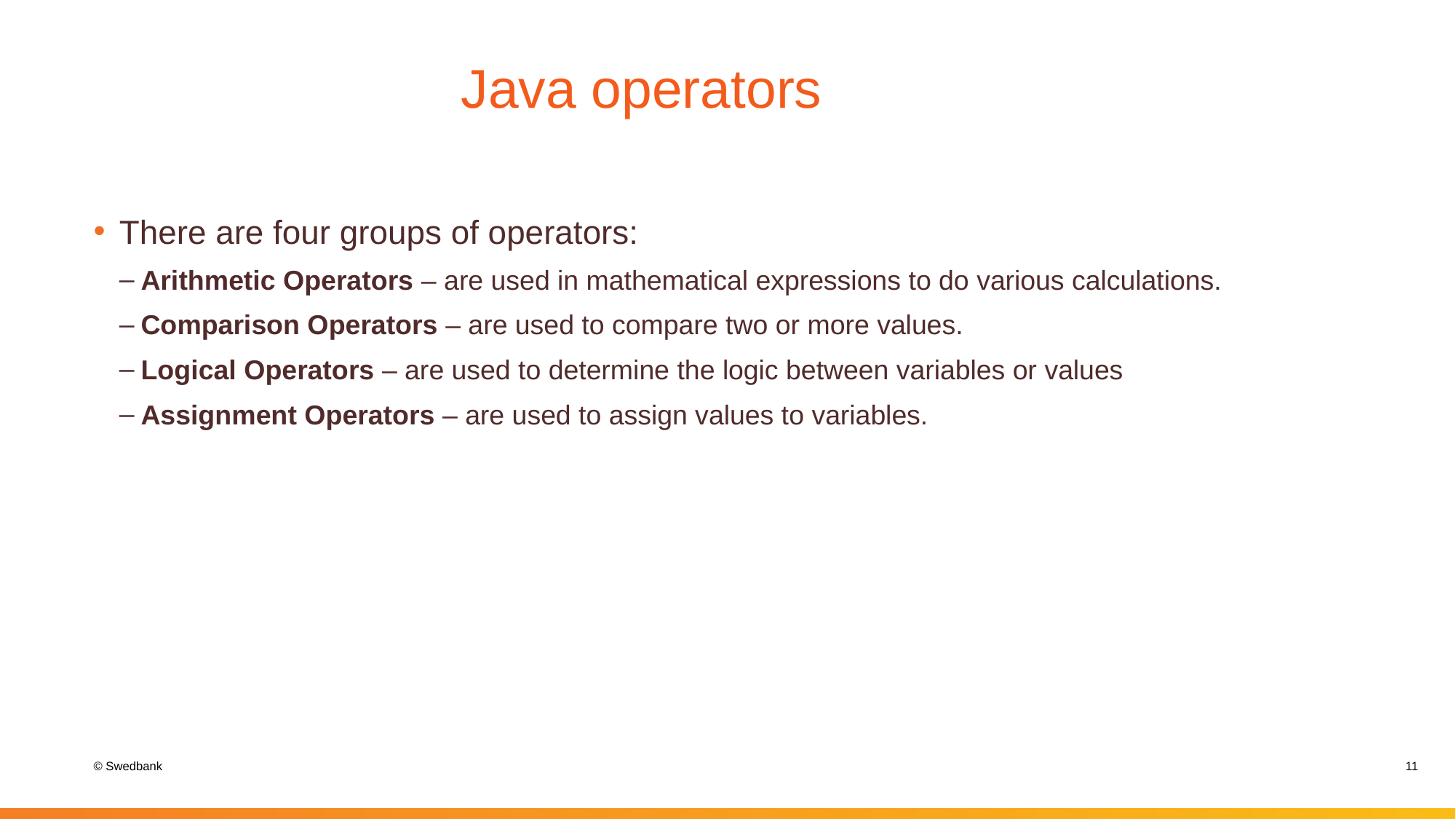

# Java operators
There are four groups of operators:
Arithmetic Operators – are used in mathematical expressions to do various calculations.
Comparison Operators – are used to compare two or more values.
Logical Operators – are used to determine the logic between variables or values
Assignment Operators – are used to assign values to variables.

11